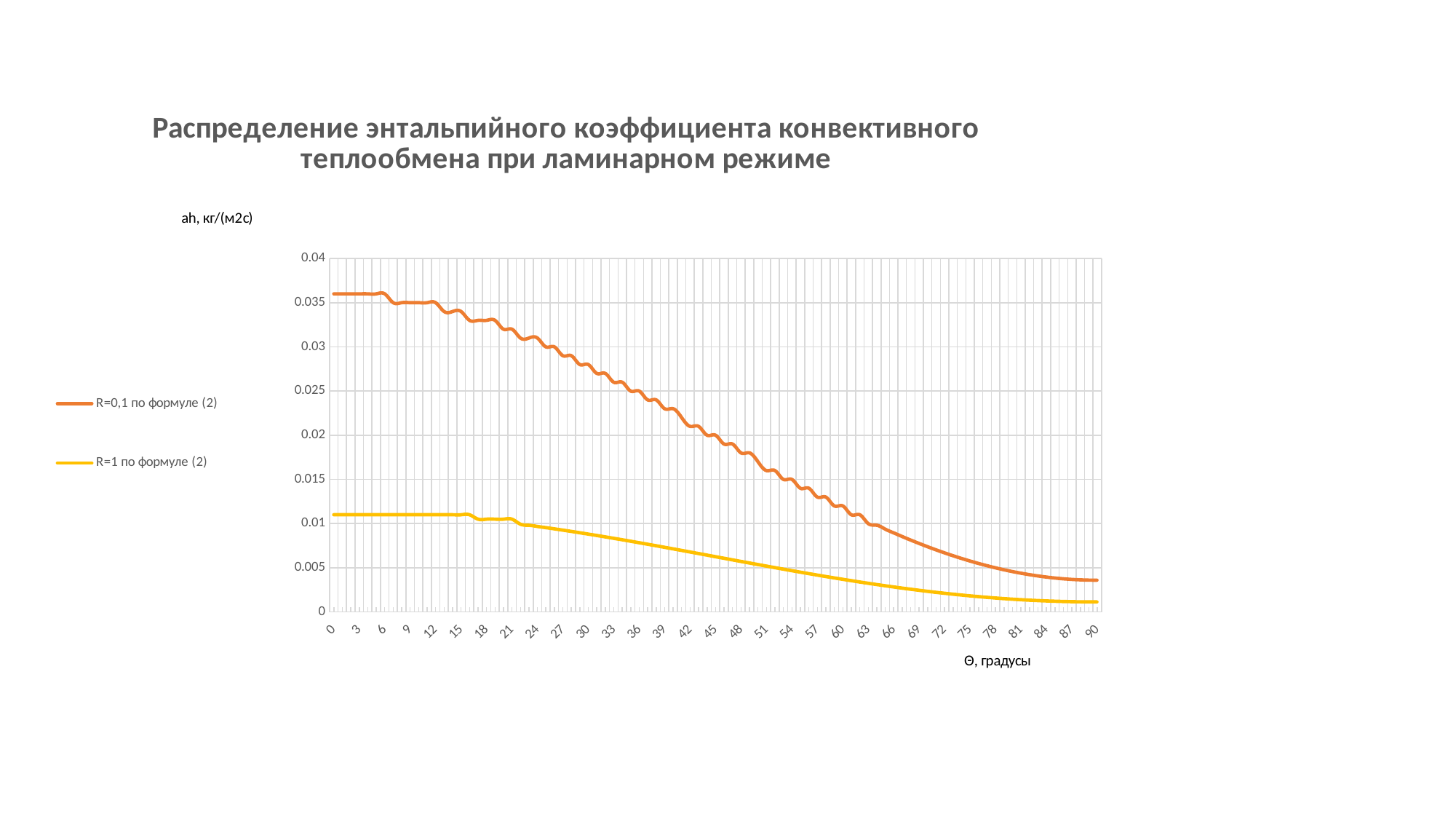

### Chart: Распределение энтальпийного коэффициента конвективного теплообмена при ламинарном режиме

| Category |  |  |
|---|---|---|
| 0 | 0.036 | 0.011 |
| 1 | 0.036 | 0.011 |
| 2 | 0.036 | 0.011 |
| 3 | 0.036 | 0.011 |
| 4 | 0.036 | 0.011 |
| 5 | 0.036 | 0.011 |
| 6 | 0.036 | 0.011 |
| 7 | 0.035 | 0.011 |
| 8 | 0.035 | 0.011 |
| 9 | 0.035 | 0.011 |
| 10 | 0.035 | 0.011 |
| 11 | 0.035 | 0.011 |
| 12 | 0.035 | 0.011 |
| 13 | 0.034 | 0.011 |
| 14 | 0.034 | 0.011 |
| 15 | 0.034 | 0.011 |
| 16 | 0.033 | 0.011 |
| 17 | 0.033 | 0.0105 |
| 18 | 0.033 | 0.0105 |
| 19 | 0.033 | 0.0105 |
| 20 | 0.032 | 0.0105 |
| 21 | 0.032 | 0.0105 |
| 22 | 0.031 | 0.009933 |
| 23 | 0.031 | 0.009807 |
| 24 | 0.031 | 0.009676 |
| 25 | 0.03 | 0.009542 |
| 26 | 0.03 | 0.009403 |
| 27 | 0.029 | 0.00926 |
| 28 | 0.029 | 0.009114 |
| 29 | 0.028 | 0.008964 |
| 30 | 0.028 | 0.008811 |
| 31 | 0.027 | 0.008655 |
| 32 | 0.027 | 0.008496 |
| 33 | 0.026 | 0.008334 |
| 34 | 0.026 | 0.00817 |
| 35 | 0.025 | 0.008003 |
| 36 | 0.025 | 0.007834 |
| 37 | 0.024 | 0.007663 |
| 38 | 0.024 | 0.007491 |
| 39 | 0.023 | 0.007317 |
| 40 | 0.023 | 0.007141 |
| 41 | 0.022 | 0.006965 |
| 42 | 0.021 | 0.006788 |
| 43 | 0.021 | 0.00661 |
| 44 | 0.02 | 0.006432 |
| 45 | 0.02 | 0.006253 |
| 46 | 0.019 | 0.006075 |
| 47 | 0.019 | 0.005896 |
| 48 | 0.018 | 0.005718 |
| 49 | 0.018 | 0.005541 |
| 50 | 0.017 | 0.005365 |
| 51 | 0.016 | 0.005189 |
| 52 | 0.016 | 0.005015 |
| 53 | 0.015 | 0.004843 |
| 54 | 0.015 | 0.004672 |
| 55 | 0.014 | 0.004503 |
| 56 | 0.014 | 0.004337 |
| 57 | 0.013 | 0.004172 |
| 58 | 0.013 | 0.00401 |
| 59 | 0.012 | 0.003851 |
| 60 | 0.012 | 0.003695 |
| 61 | 0.011 | 0.003542 |
| 62 | 0.011 | 0.003392 |
| 63 | 0.01 | 0.003246 |
| 64 | 0.009813 | 0.003103 |
| 65 | 0.009374 | 0.002964 |
| 66 | 0.008948 | 0.00283 |
| 67 | 0.008535 | 0.002699 |
| 68 | 0.008136 | 0.002573 |
| 69 | 0.007751 | 0.002451 |
| 70 | 0.00738 | 0.002334 |
| 71 | 0.007025 | 0.002221 |
| 72 | 0.006685 | 0.002114 |
| 73 | 0.006361 | 0.002012 |
| 74 | 0.006054 | 0.001914 |
| 75 | 0.005763 | 0.001822 |
| 76 | 0.005489 | 0.001736 |
| 77 | 0.005233 | 0.001655 |
| 78 | 0.004994 | 0.001579 |
| 79 | 0.004773 | 0.001509 |
| 80 | 0.004571 | 0.001445 |
| 81 | 0.004387 | 0.001387 |
| 82 | 0.004222 | 0.001335 |
| 83 | 0.004076 | 0.001289 |
| 84 | 0.003949 | 0.001249 |
| 85 | 0.003841 | 0.001215 |
| 86 | 0.003753 | 0.001187 |
| 87 | 0.003684 | 0.001165 |
| 88 | 0.003635 | 0.001149 |
| 89 | 0.003605 | 0.00114 |
| 90 | 0.003595 | 0.001137 |